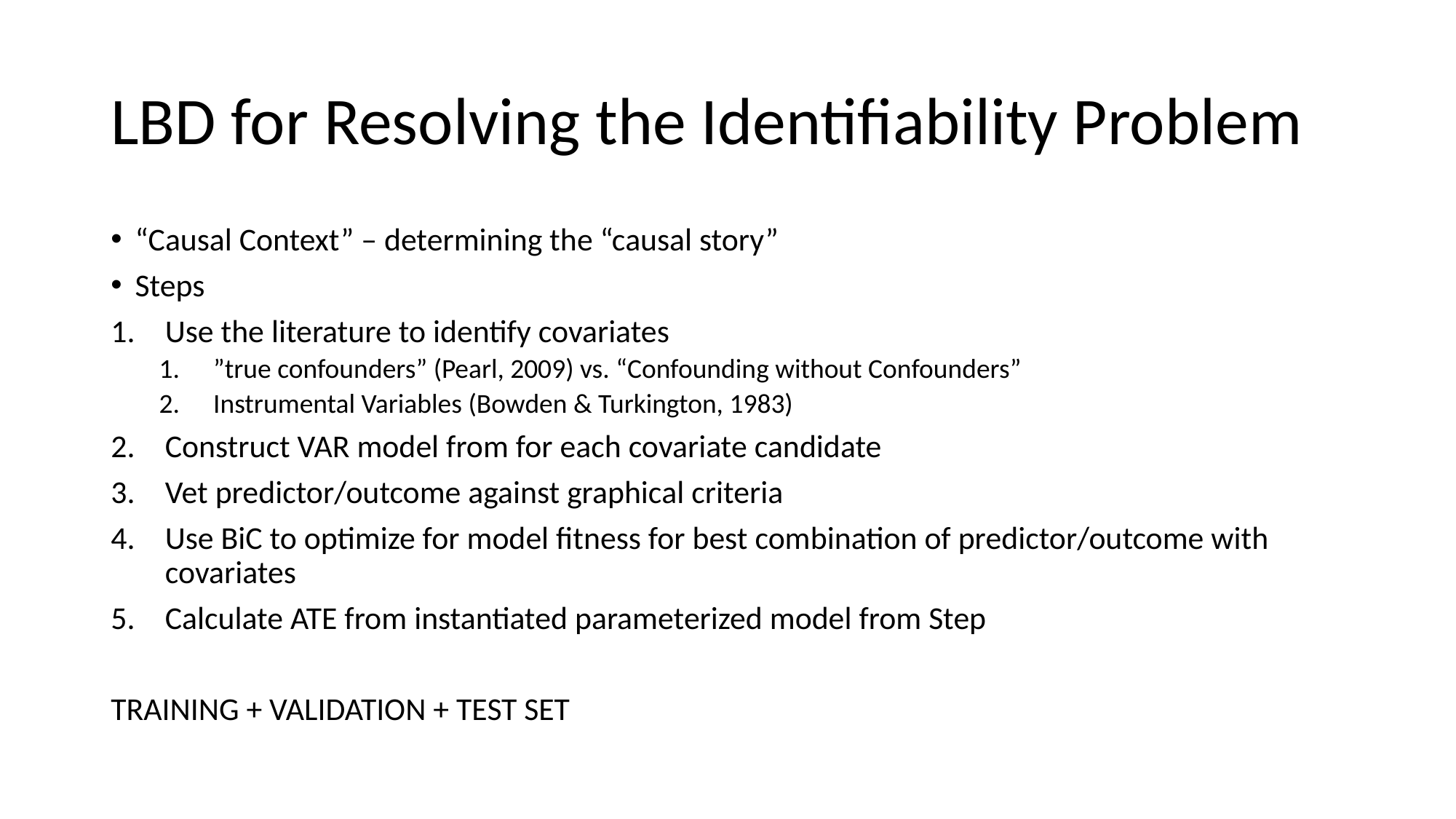

# LBD for Resolving the Identifiability Problem
“Causal Context” – determining the “causal story”
Steps
Use the literature to identify covariates
”true confounders” (Pearl, 2009) vs. “Confounding without Confounders”
Instrumental Variables (Bowden & Turkington, 1983)
Construct VAR model from for each covariate candidate
Vet predictor/outcome against graphical criteria
Use BiC to optimize for model fitness for best combination of predictor/outcome with covariates
Calculate ATE from instantiated parameterized model from Step

TRAINING + VALIDATION + TEST SET